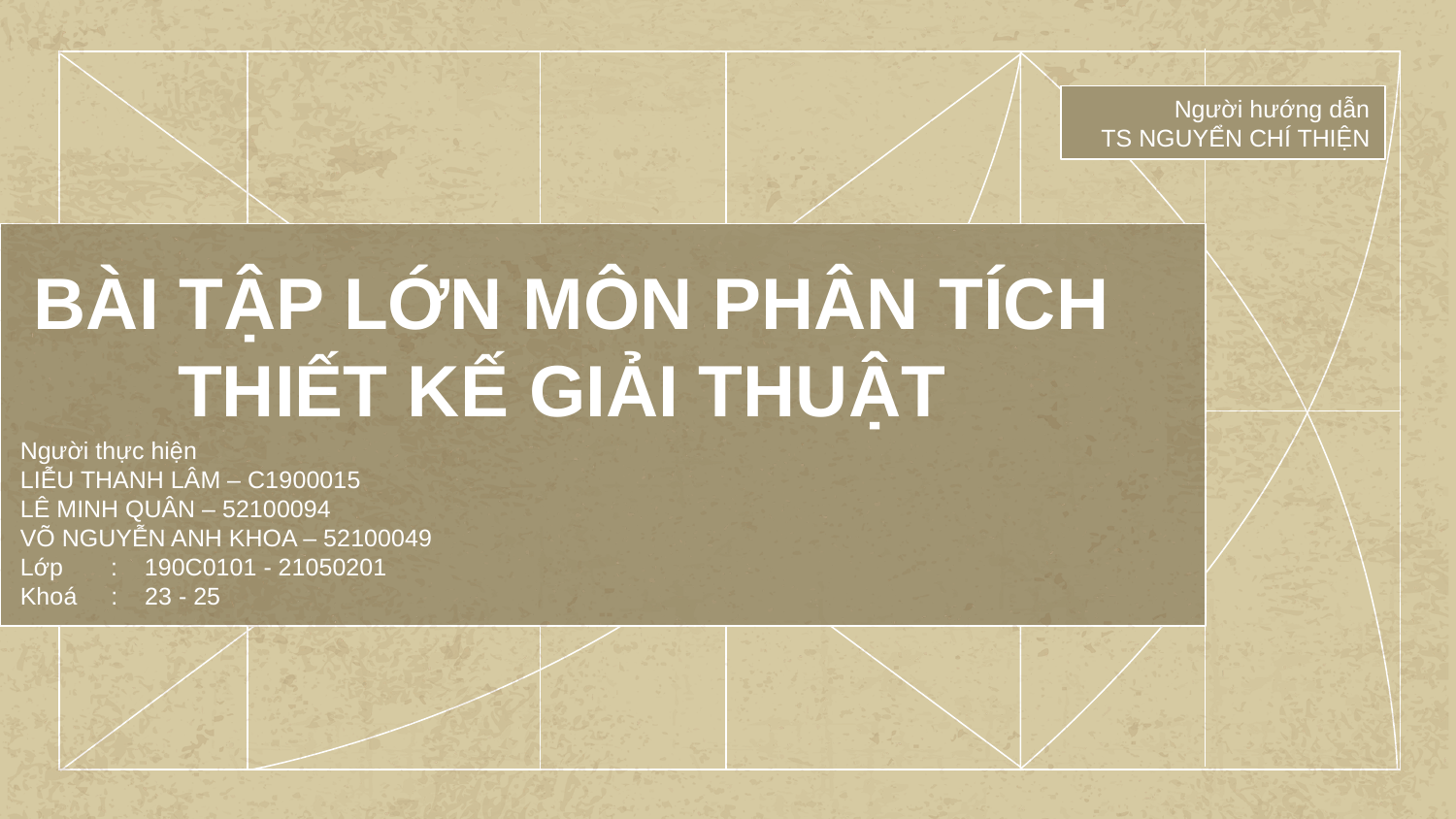

Người hướng dẫn
TS NGUYỂN CHÍ THIỆN
# BÀI TẬP LỚN MÔN PHÂN TÍCH THIẾT KẾ GIẢI THUẬT
Người thực hiện
LIỄU THANH LÂM – C1900015
LÊ MINH QUÂN – 52100094
VÕ NGUYỄN ANH KHOA – 52100049
Lớp       :    190C0101 - 21050201
Khoá     :    23 - 25